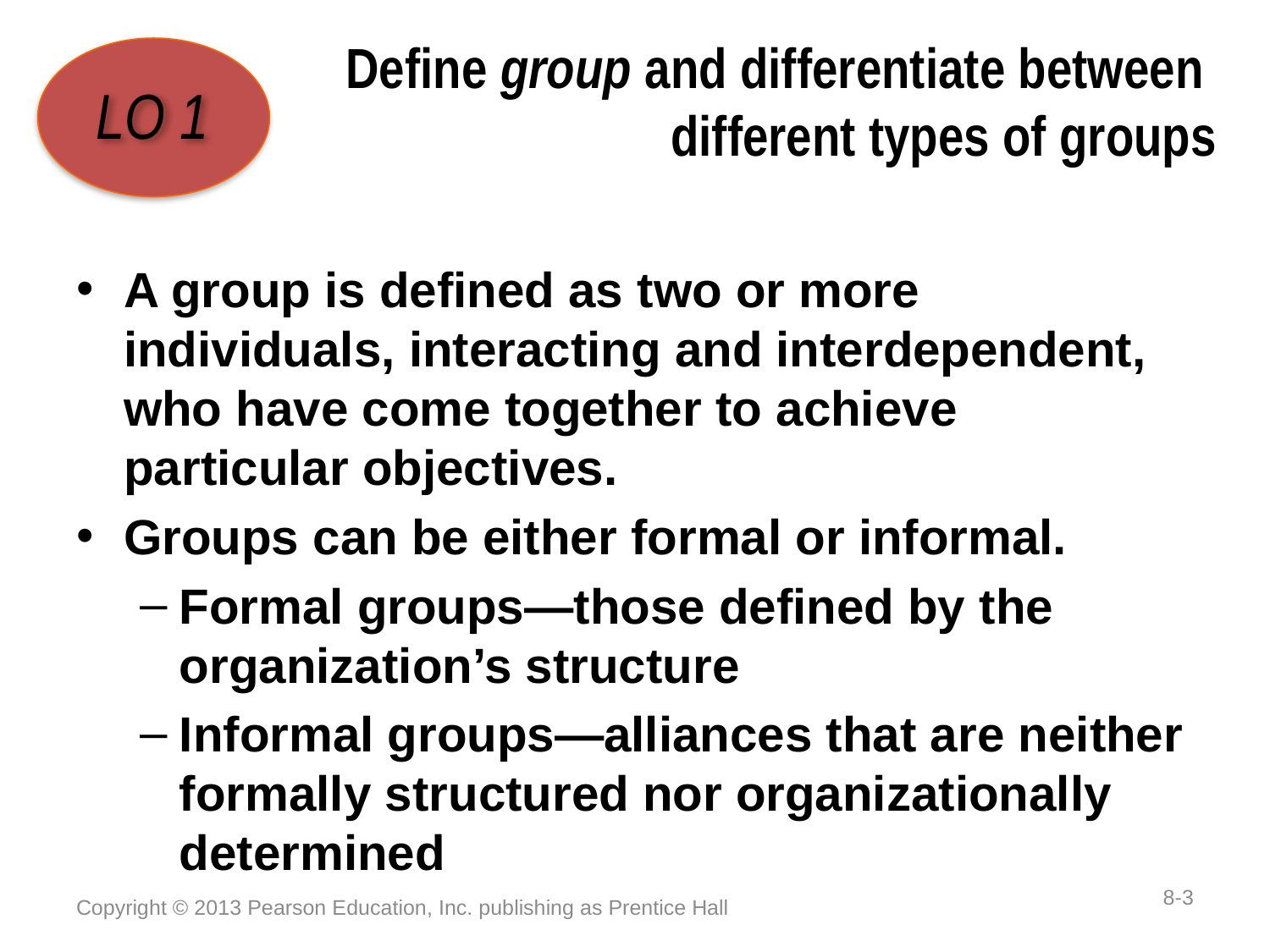

# Define group and differentiate between different types of groups

LO 1
A group is defined as two or more individuals, interacting and interdependent, who have come together to achieve particular objectives.
Groups can be either formal or informal.
Formal groups—those defined by the organization’s structure
Informal groups—alliances that are neither formally structured nor organizationally determined
8-3
Copyright © 2013 Pearson Education, Inc. publishing as Prentice Hall